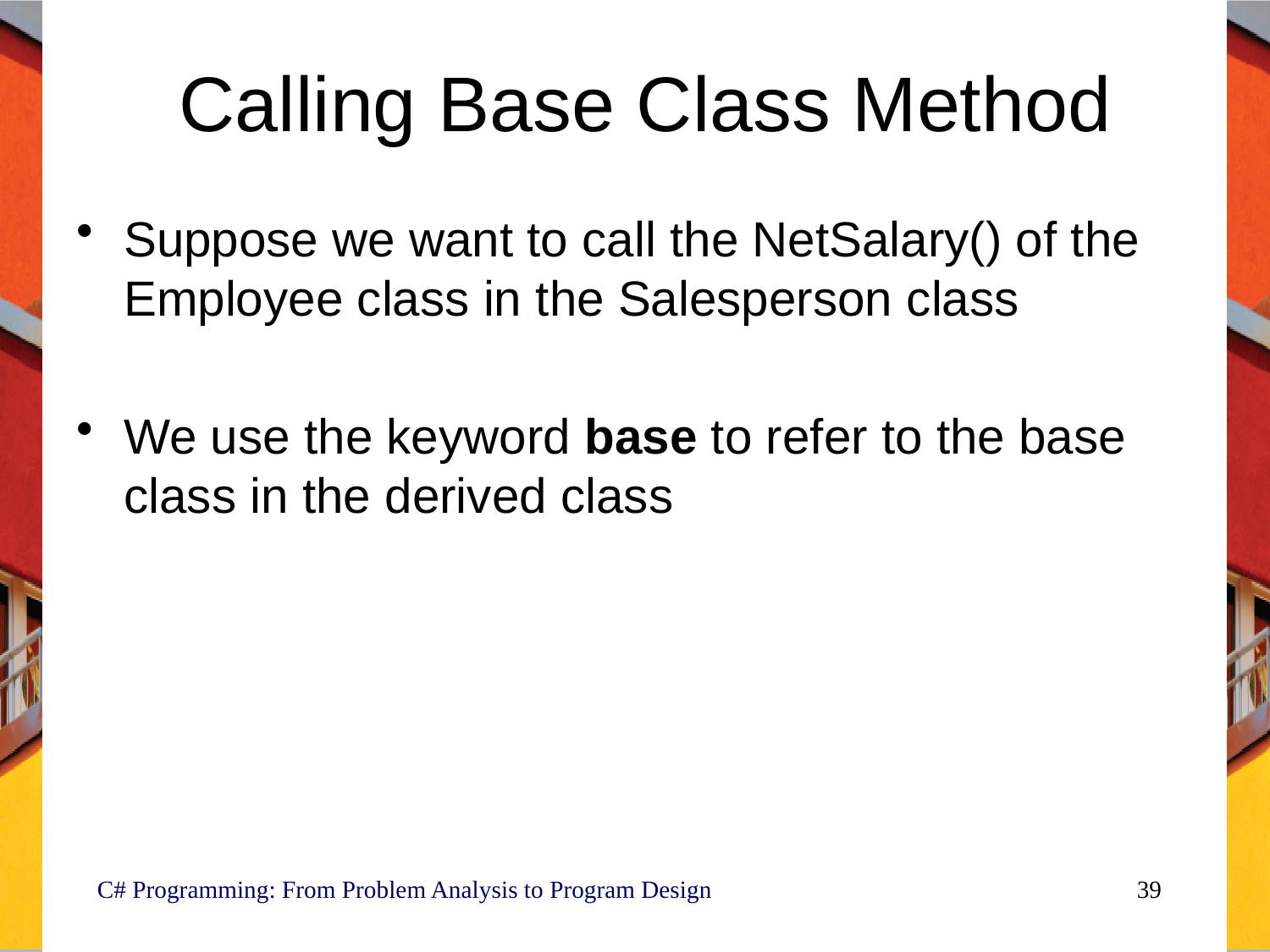

# Calling Base Class Method
Suppose we want to call the NetSalary() of the Employee class in the Salesperson class

We use the keyword base to refer to the base class in the derived class
C# Programming: From Problem Analysis to Program Design

39